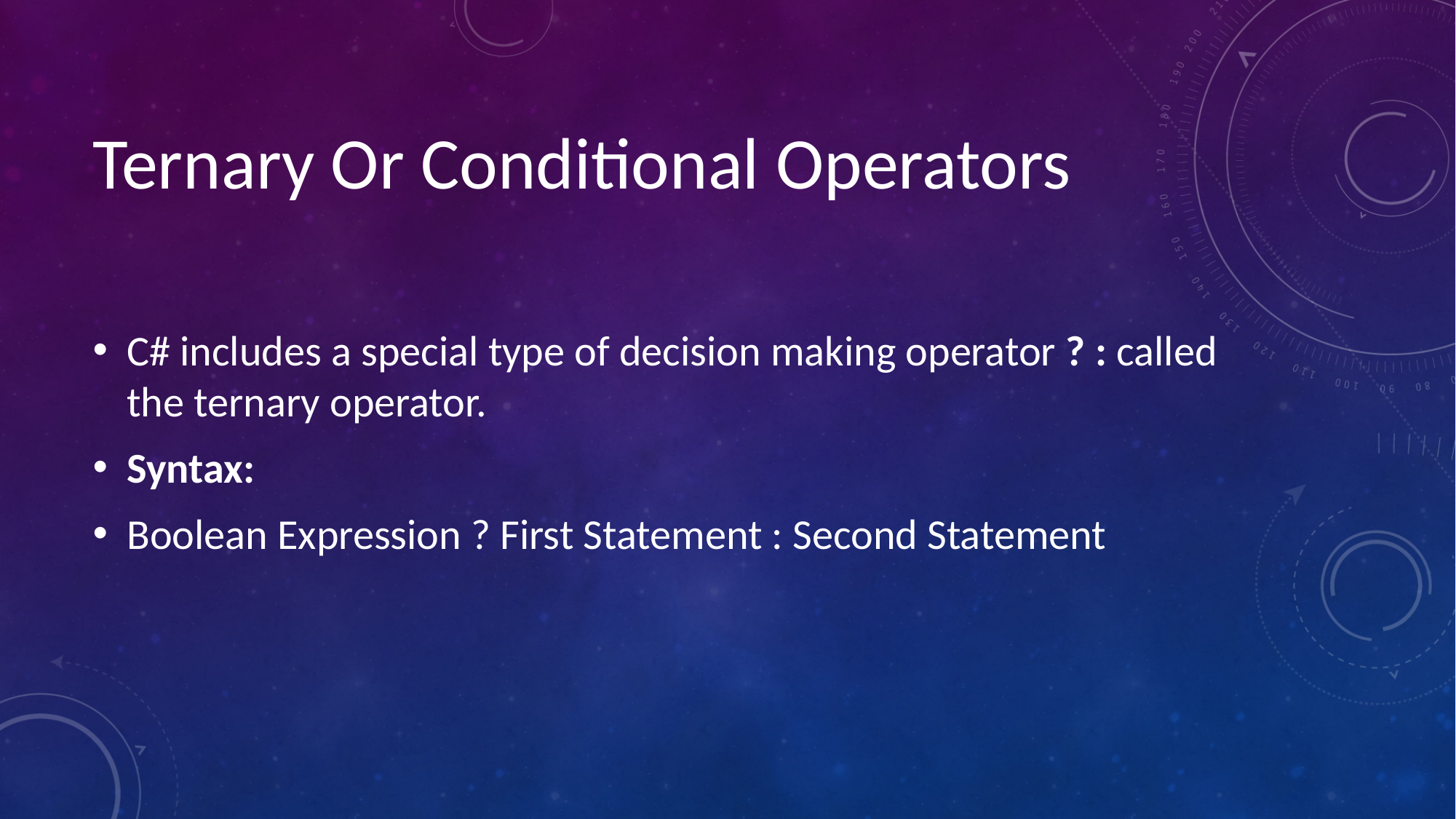

# Ternary Or Conditional Operators
C# includes a special type of decision making operator ? : called the ternary operator.
Syntax:
Boolean Expression ? First Statement : Second Statement